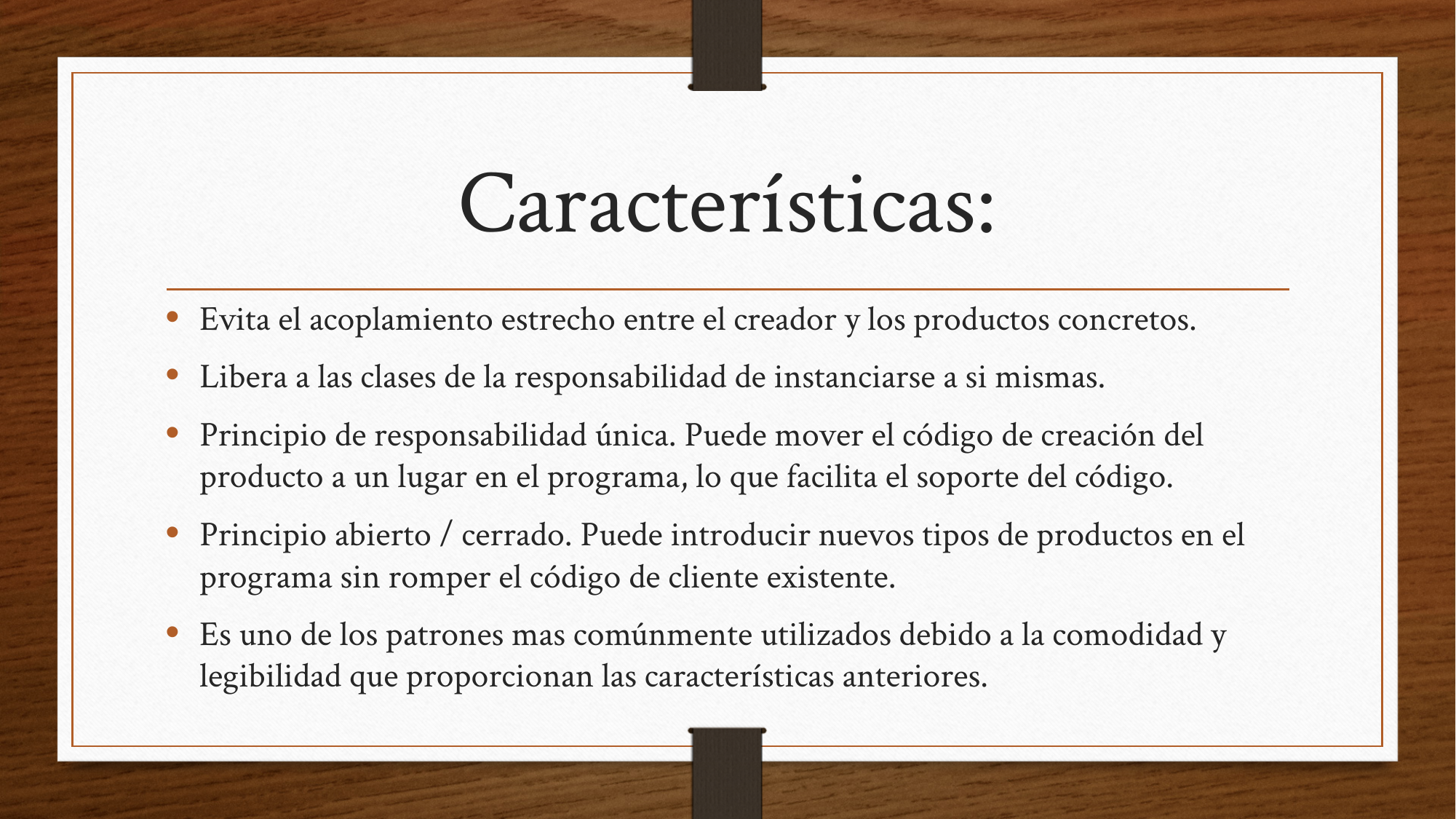

# Características:
Evita el acoplamiento estrecho entre el creador y los productos concretos.
Libera a las clases de la responsabilidad de instanciarse a si mismas.
Principio de responsabilidad única. Puede mover el código de creación del producto a un lugar en el programa, lo que facilita el soporte del código.
Principio abierto / cerrado. Puede introducir nuevos tipos de productos en el programa sin romper el código de cliente existente.
Es uno de los patrones mas comúnmente utilizados debido a la comodidad y legibilidad que proporcionan las características anteriores.